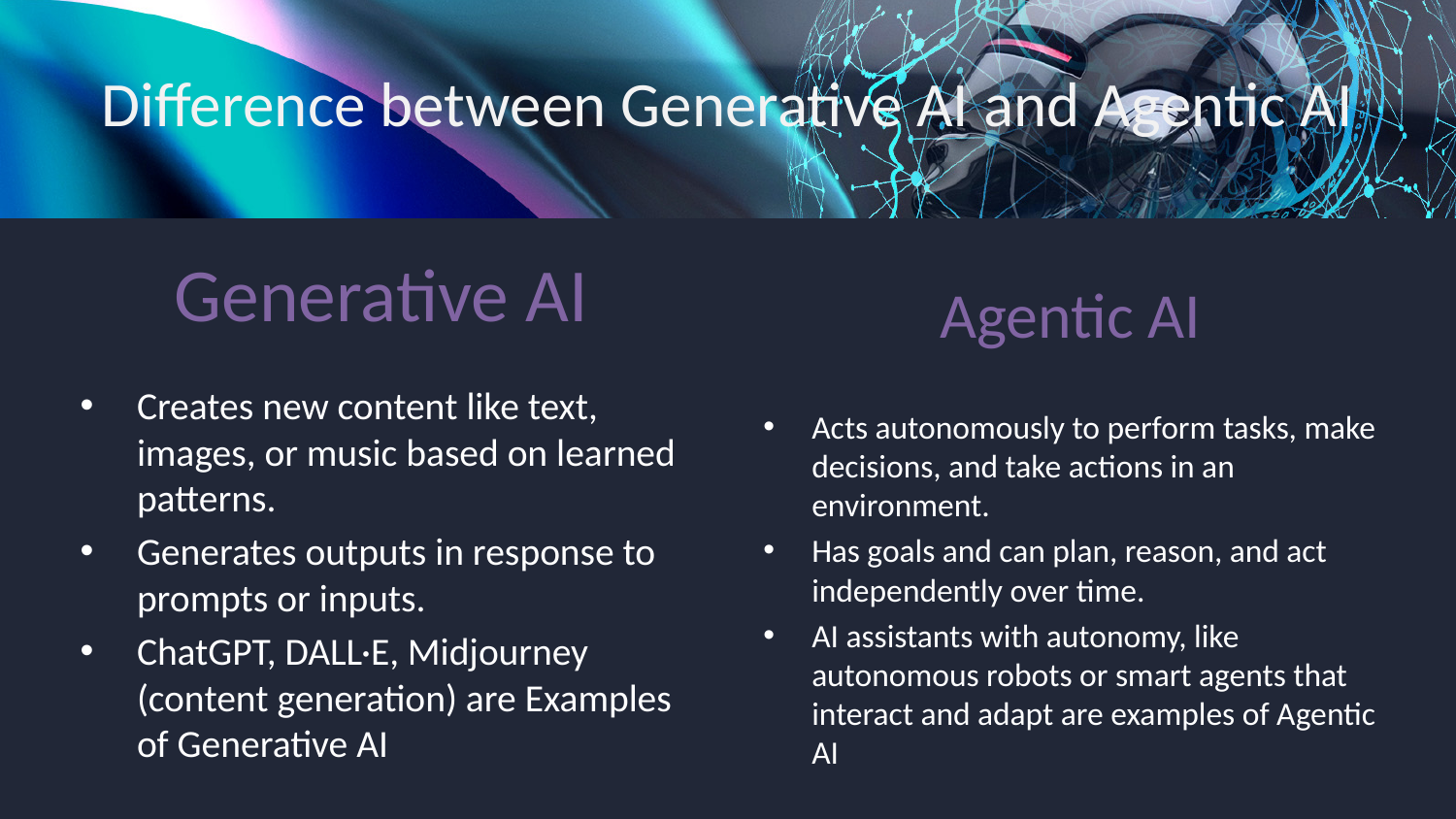

# Difference between Generative AI and Agentic AI
Generative AI

Creates new content like text, images, or music based on learned patterns.
Generates outputs in response to prompts or inputs.
ChatGPT, DALL·E, Midjourney (content generation) are Examples of Generative AI

Agentic AI

Acts autonomously to perform tasks, make decisions, and take actions in an environment.
Has goals and can plan, reason, and act independently over time.
AI assistants with autonomy, like autonomous robots or smart agents that interact and adapt are examples of Agentic AI